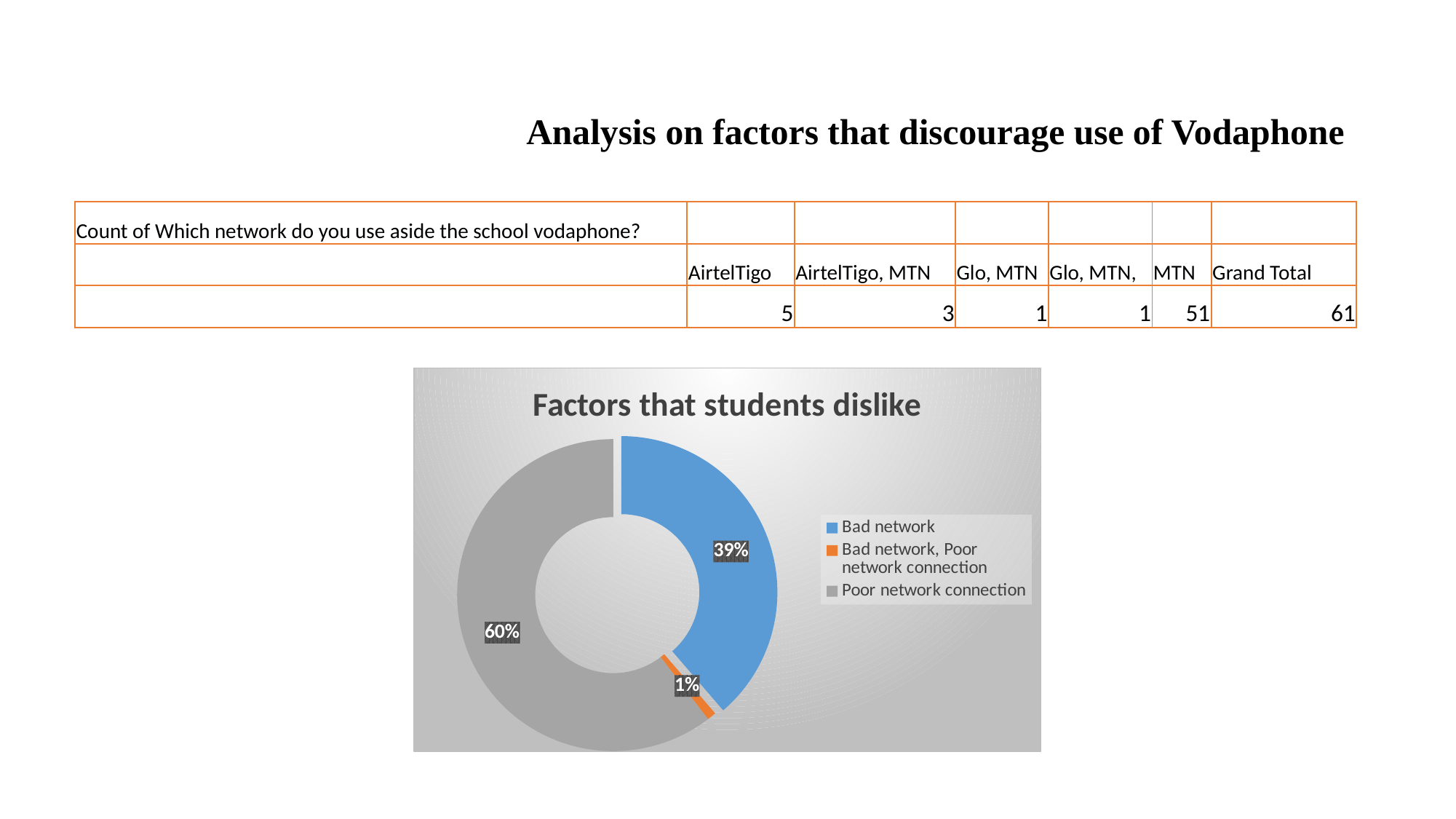

# Analysis on factors that discourage use of Vodaphone
| Count of Which network do you use aside the school vodaphone? |  |  |  |  |  |  |
| --- | --- | --- | --- | --- | --- | --- |
|  | AirtelTigo | AirtelTigo, MTN | Glo, MTN | Glo, MTN, | MTN | Grand Total |
|  | 5 | 3 | 1 | 1 | 51 | 61 |

### Chart: Factors that students dislike

| Category | Total |
|---|---|
| Bad network | 41.0 |
| Bad network, Poor network connection | 1.0 |
| Poor network connection | 64.0 |